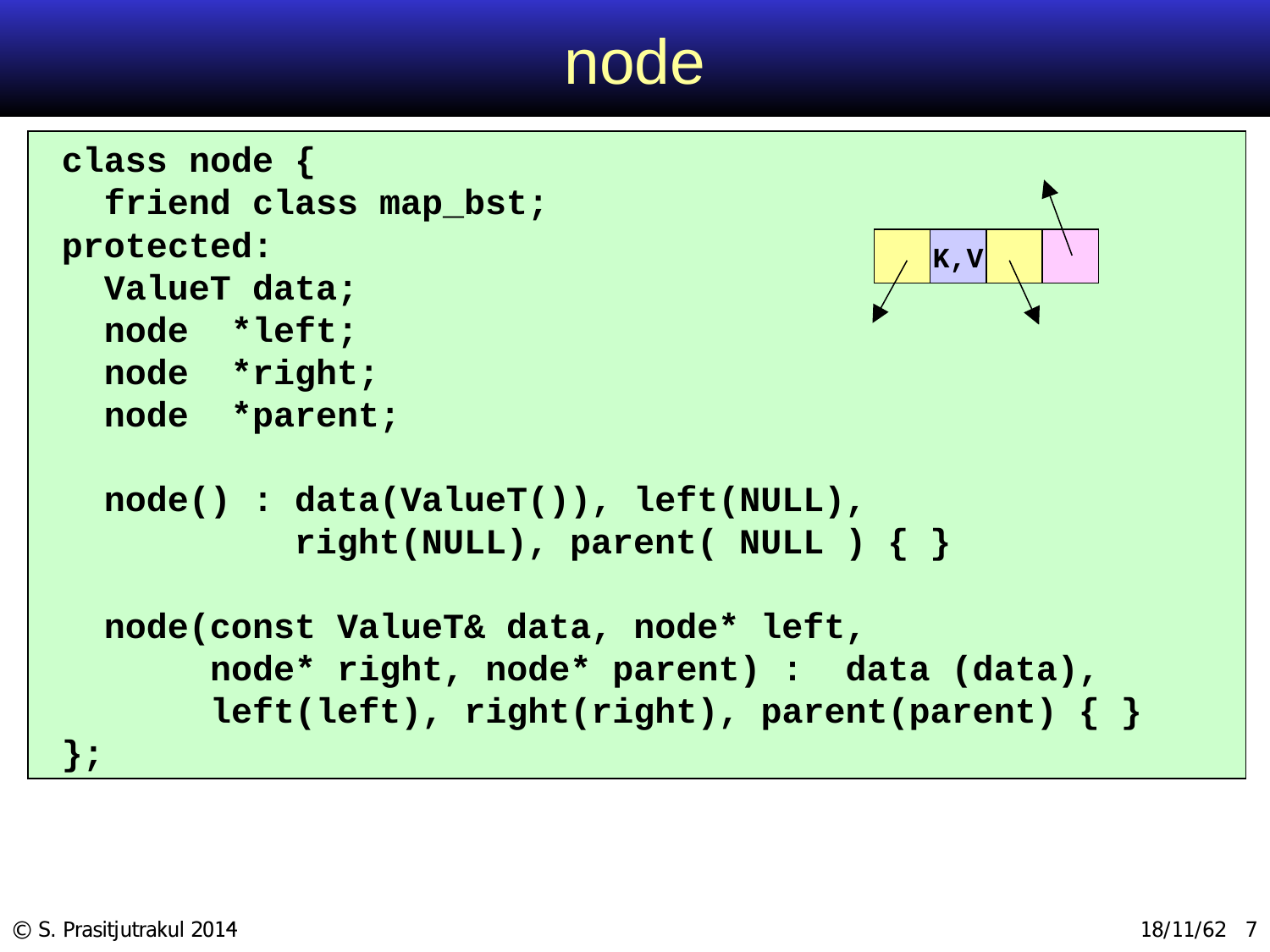

# node
 class node {
   friend class map_bst;
 protected:
   ValueT data;
   node  *left;
   node  *right;
   node  *parent;

   node() : data(ValueT()), left(NULL),
            right(NULL), parent( NULL ) { }

   node(const ValueT& data, node* left,
        node* right, node* parent) :  data (data),
        left(left), right(right), parent(parent) { }
 };

K,V